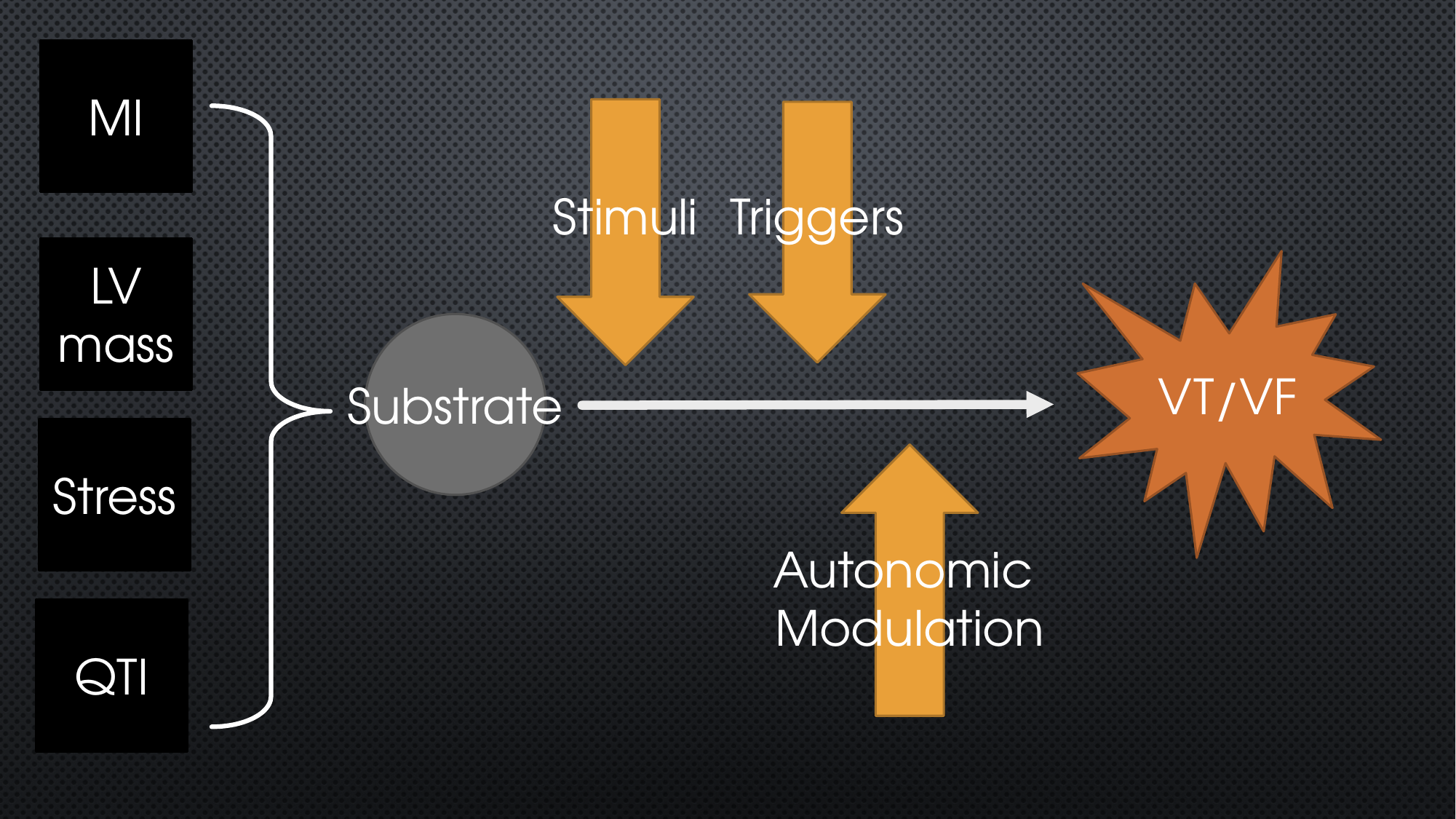

MI

Stimuli
Triggers
LV
mass
VT/VF
Substrate
Stress
Autonomic
Modulation
QTI